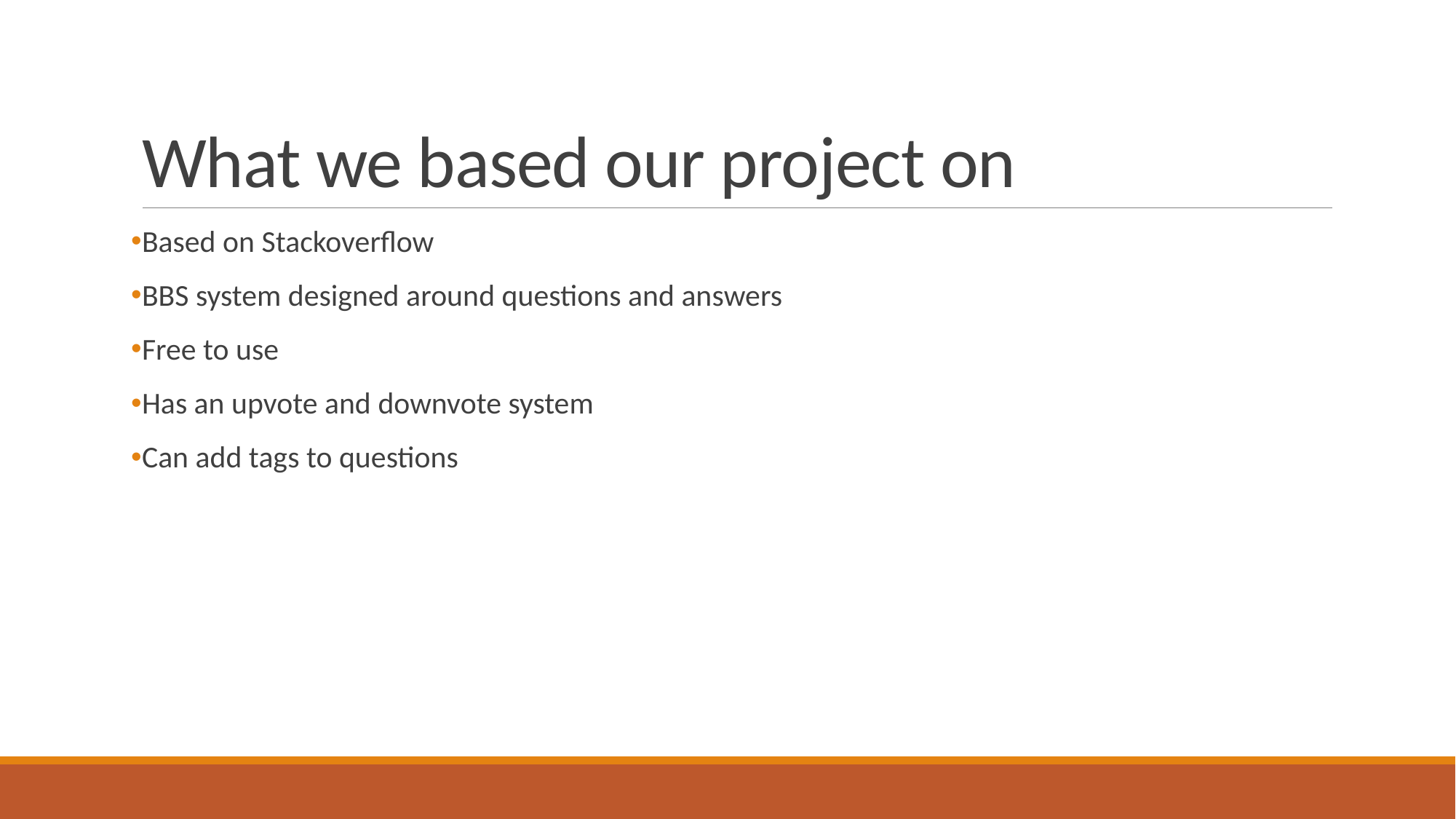

# What we based our project on
Based on Stackoverflow
BBS system designed around questions and answers
Free to use
Has an upvote and downvote system
Can add tags to questions